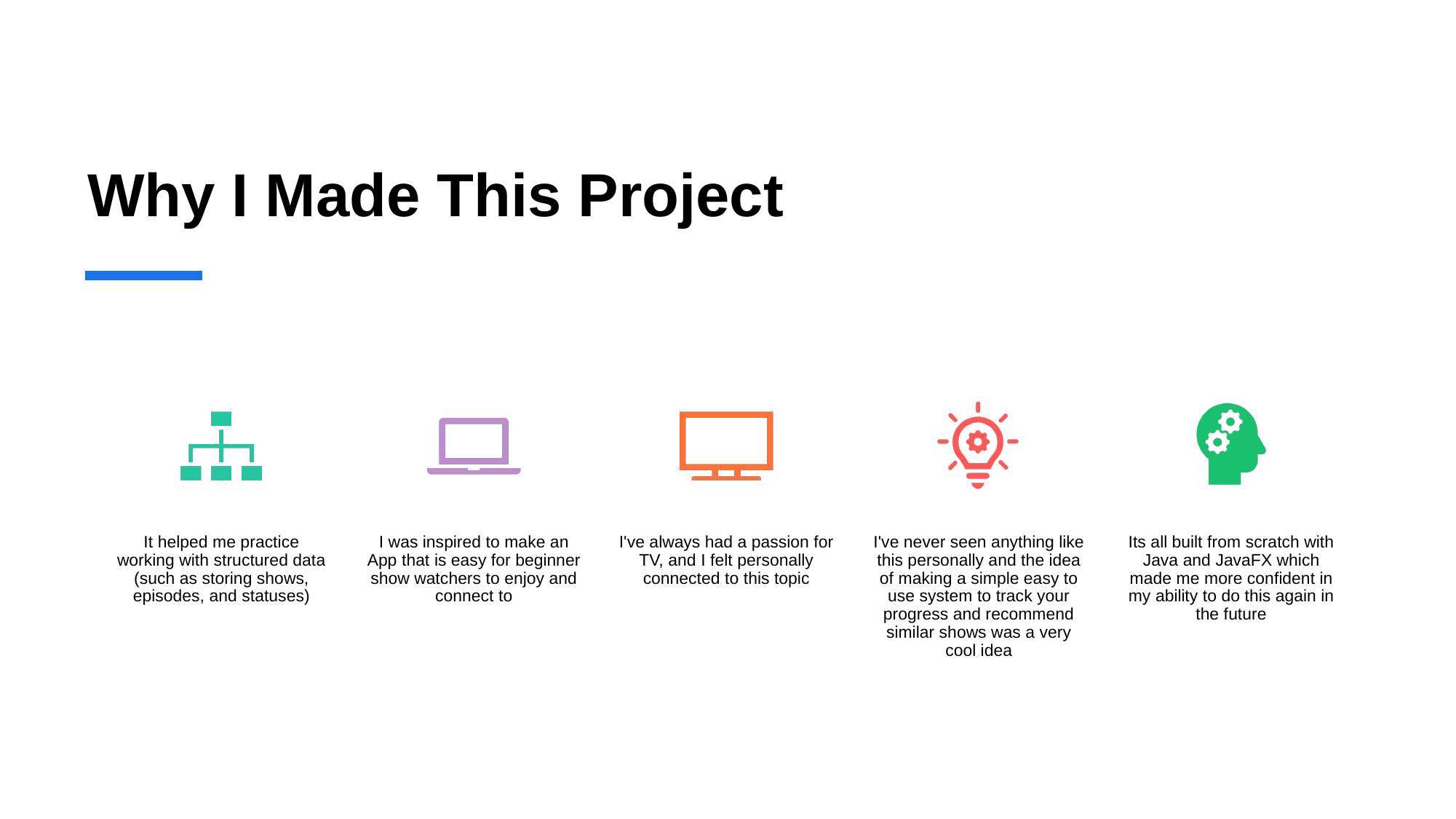

# Why I Made This Project
It helped me practice working with structured data (such as storing shows, episodes, and statuses)
I was inspired to make an App that is easy for beginner show watchers to enjoy and connect to
I've always had a passion for TV, and I felt personally connected to this topic
I've never seen anything like this personally and the idea of making a simple easy to use system to track your progress and recommend similar shows was a very cool idea
Its all built from scratch with Java and JavaFX which made me more confident in my ability to do this again in the future